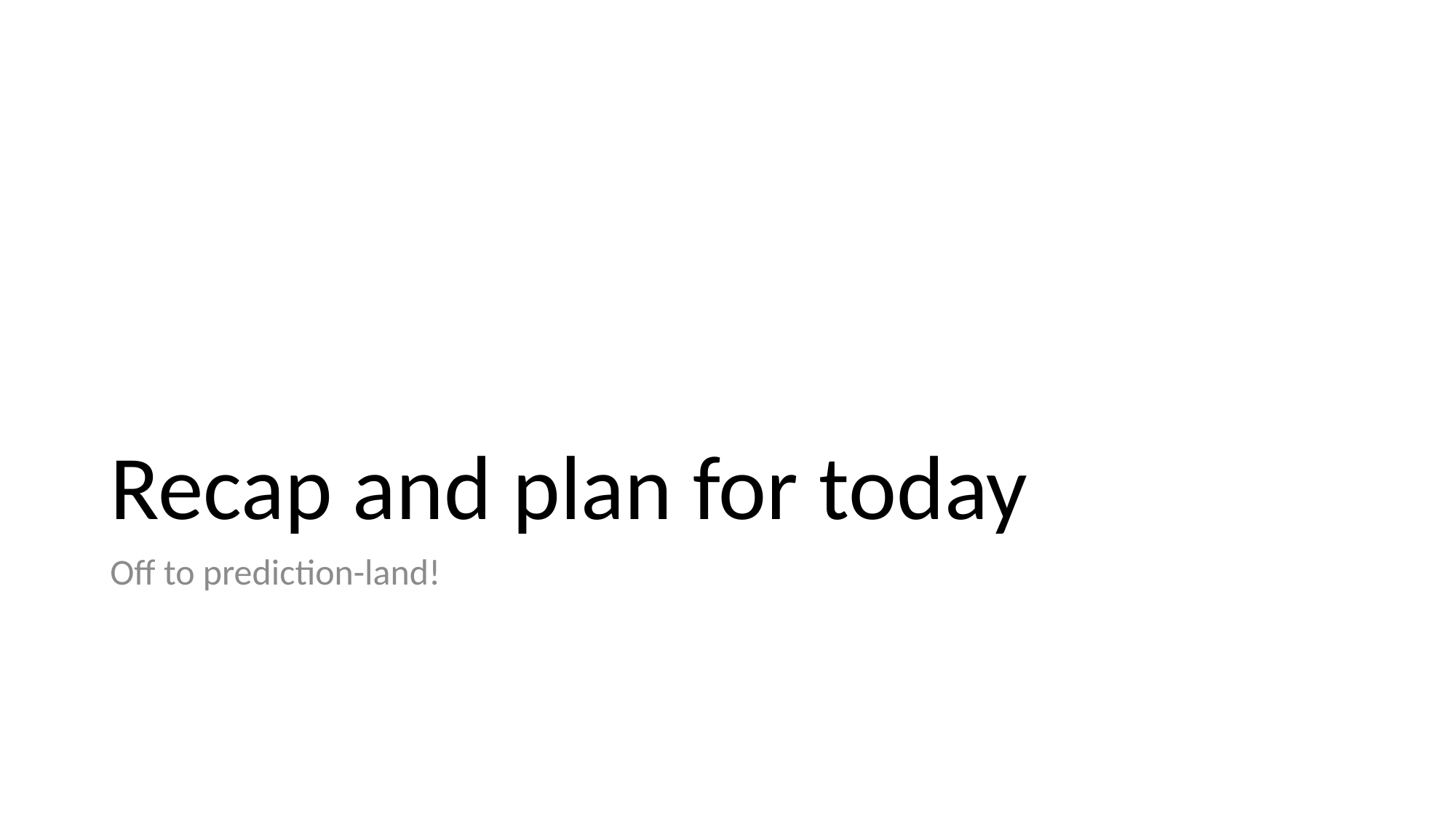

# Recap and plan for today
Off to prediction-land!